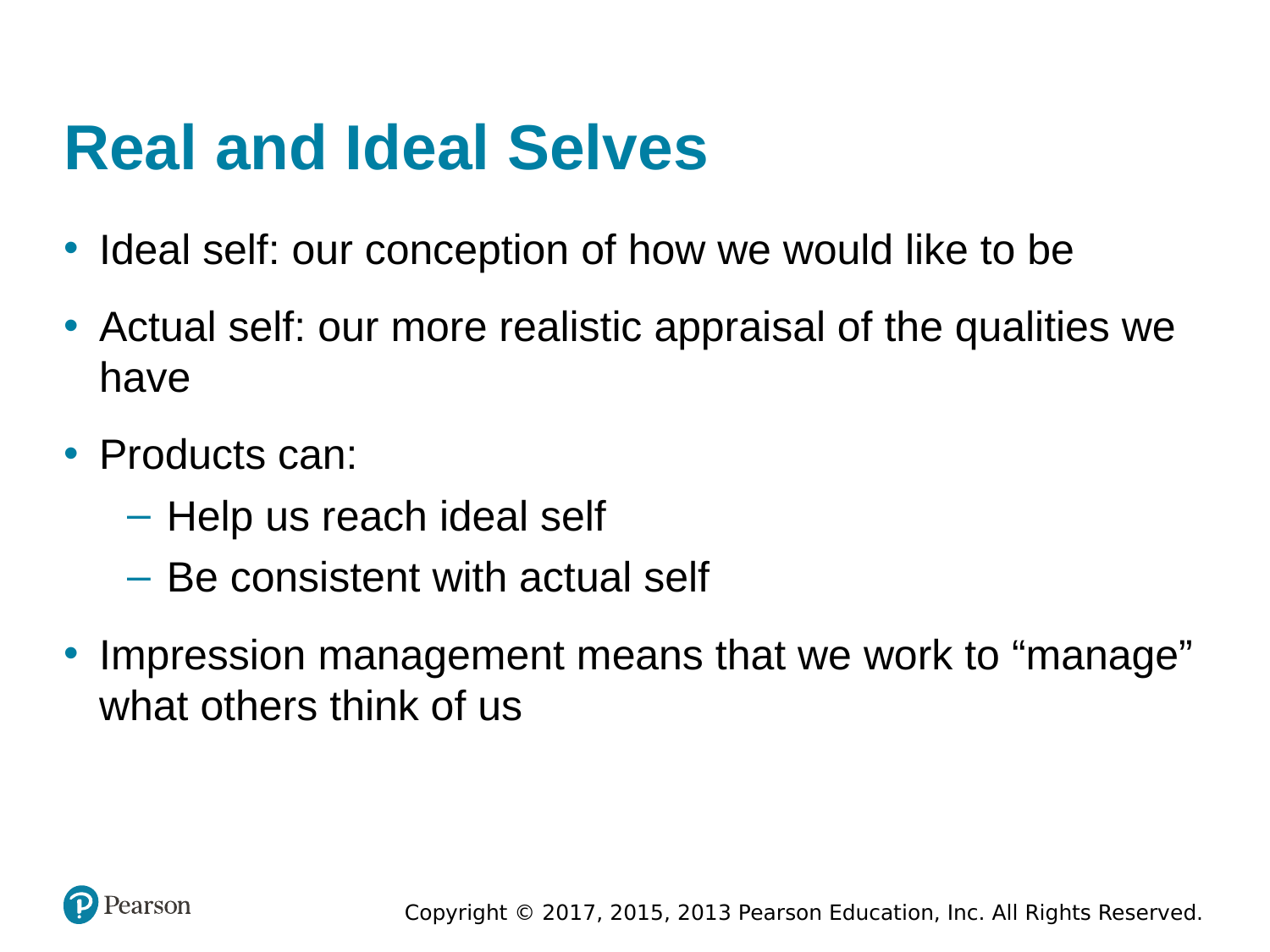

# Real and Ideal Selves
Ideal self: our conception of how we would like to be
Actual self: our more realistic appraisal of the qualities we have
Products can:
Help us reach ideal self
Be consistent with actual self
Impression management means that we work to “manage” what others think of us